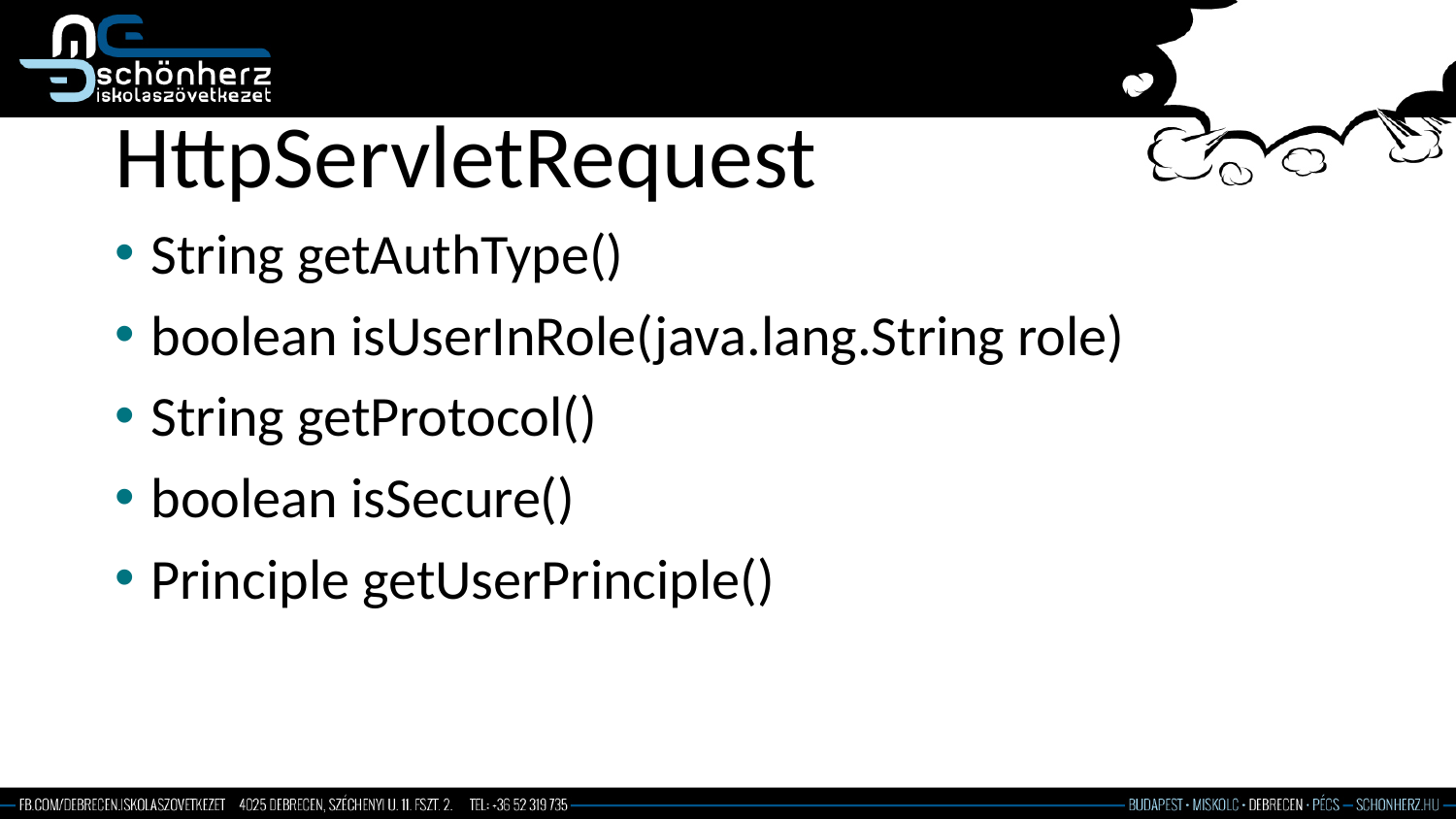

# HttpServletRequest
String getAuthType()
boolean isUserInRole(java.lang.String role)
String getProtocol()
boolean isSecure()
Principle getUserPrinciple()